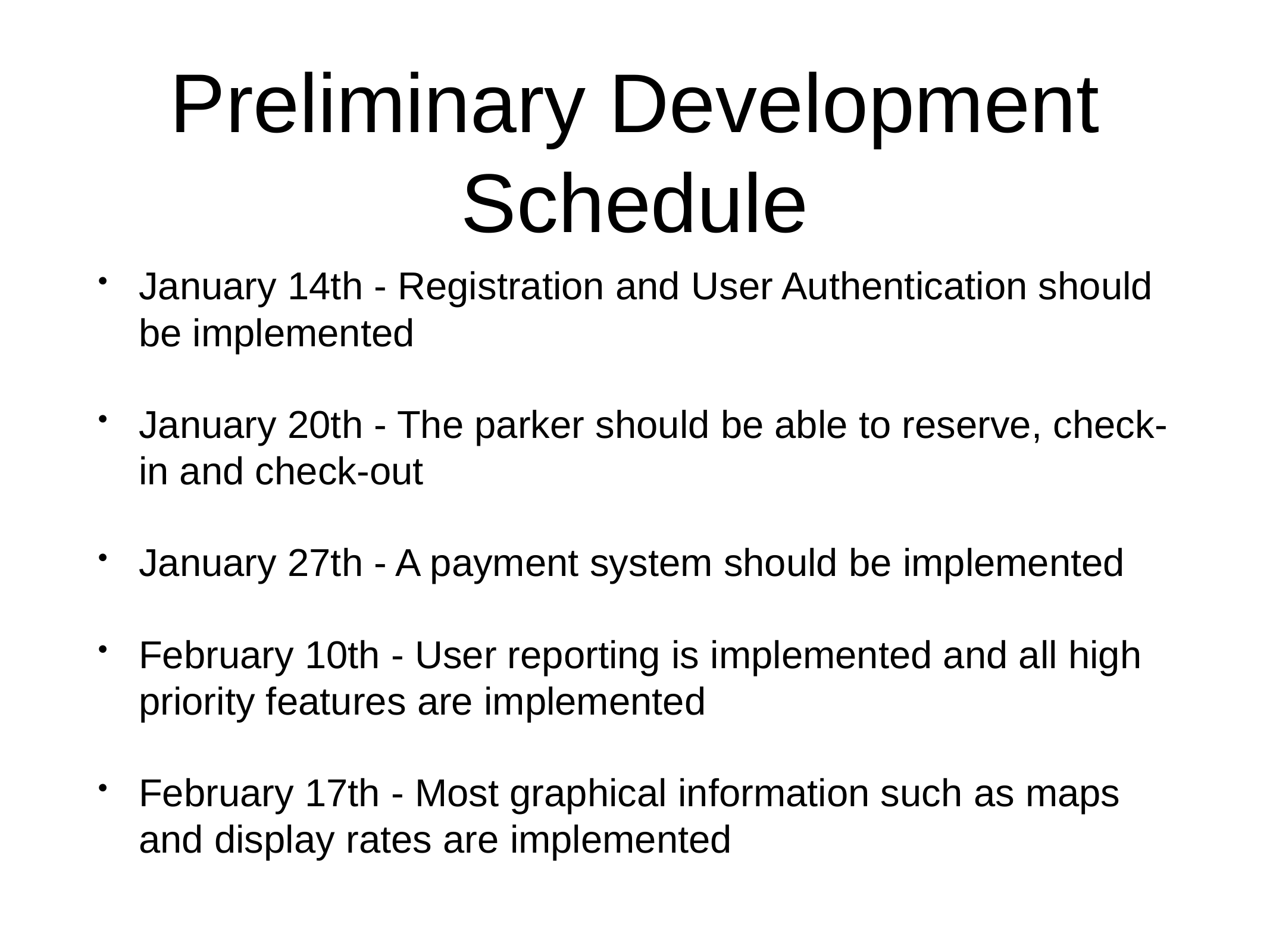

# Preliminary Development Schedule
January 14th - Registration and User Authentication should be implemented
January 20th - The parker should be able to reserve, check-in and check-out
January 27th - A payment system should be implemented
February 10th - User reporting is implemented and all high priority features are implemented
February 17th - Most graphical information such as maps and display rates are implemented